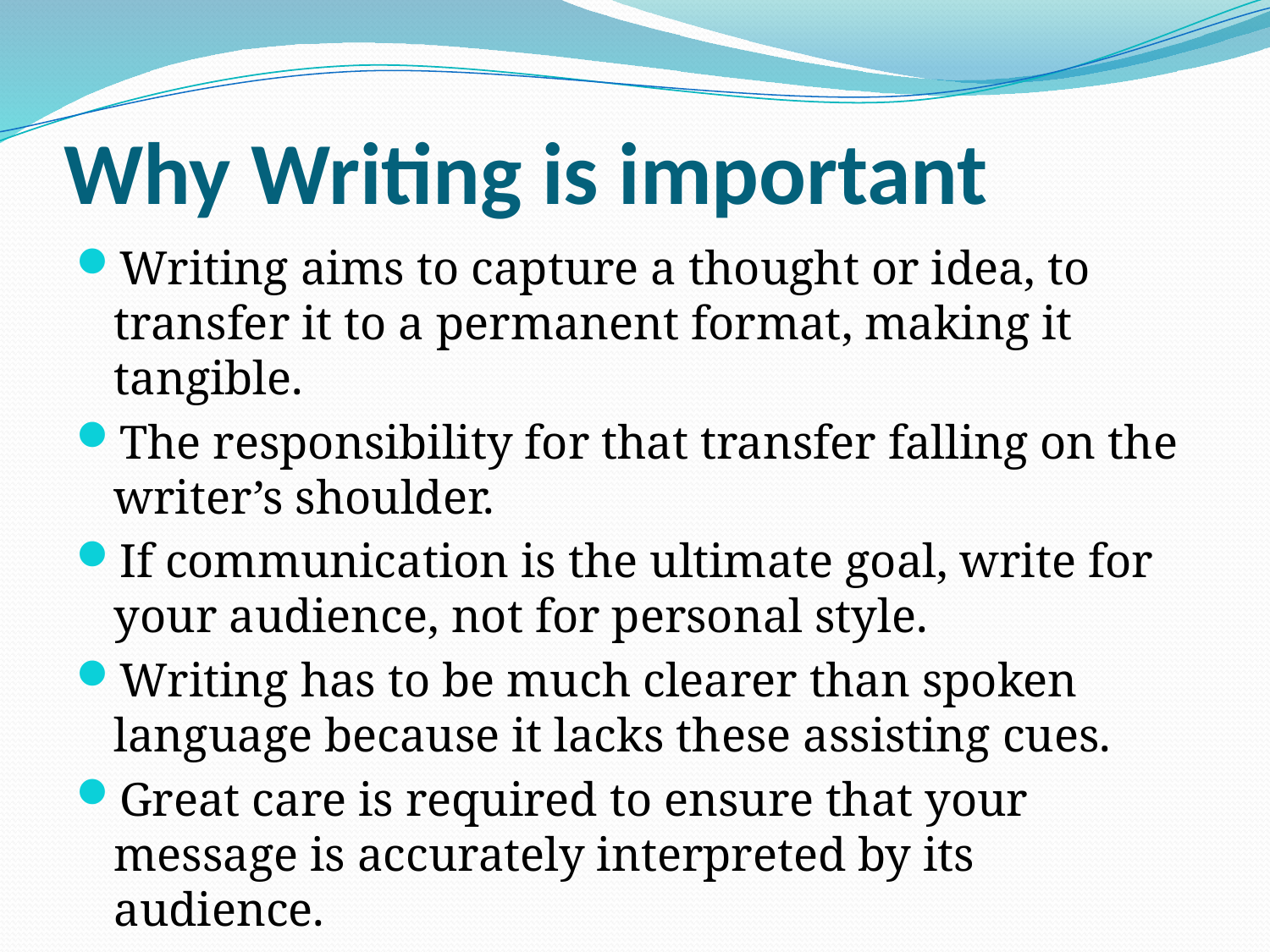

# Why Writing is important
Writing aims to capture a thought or idea, to transfer it to a permanent format, making it tangible.
The responsibility for that transfer falling on the writer’s shoulder.
If communication is the ultimate goal, write for your audience, not for personal style.
Writing has to be much clearer than spoken language because it lacks these assisting cues.
Great care is required to ensure that your message is accurately interpreted by its audience.